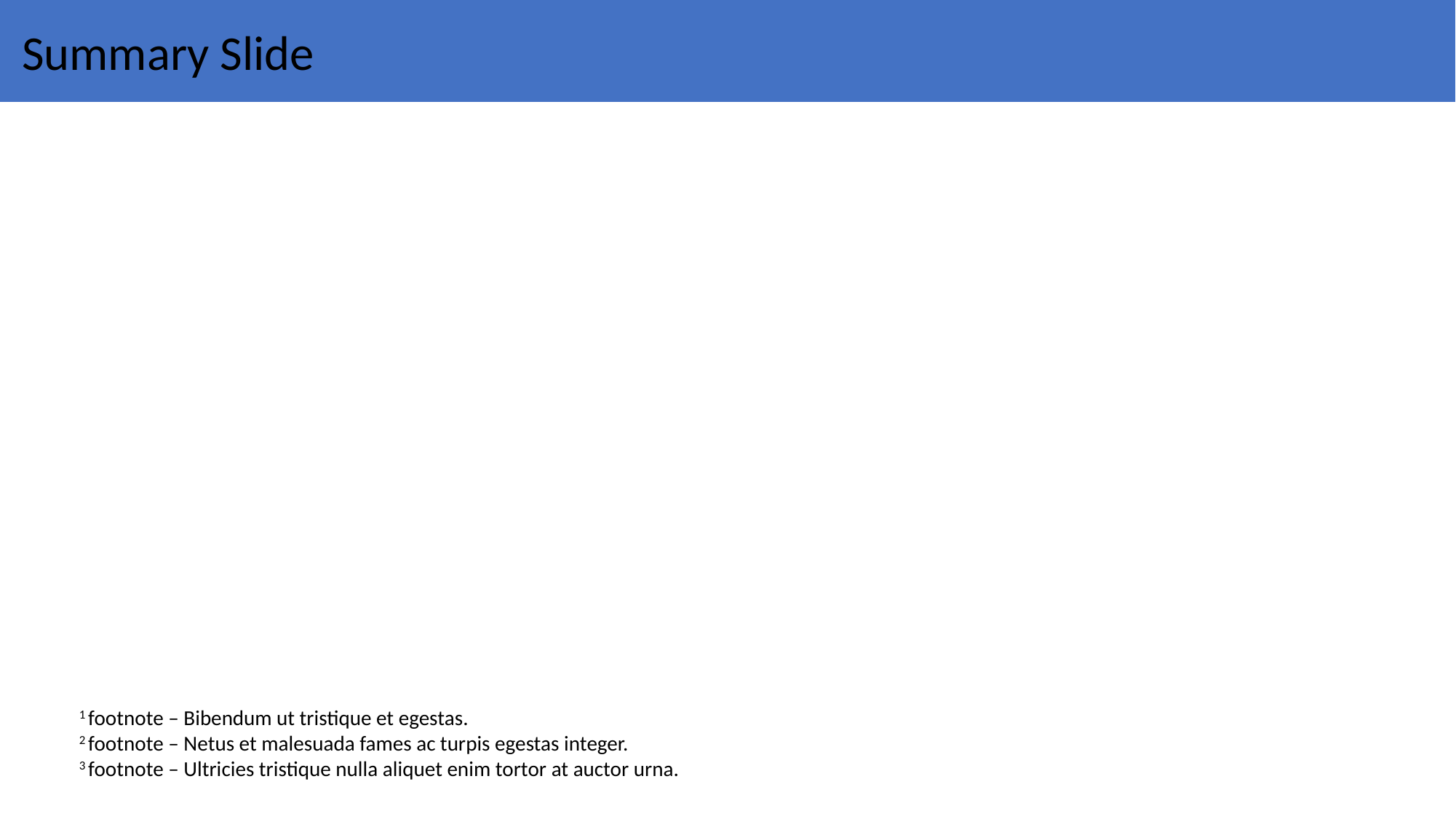

Summary Slide
1 footnote – Bibendum ut tristique et egestas.
2 footnote – Netus et malesuada fames ac turpis egestas integer.
3 footnote – Ultricies tristique nulla aliquet enim tortor at auctor urna.